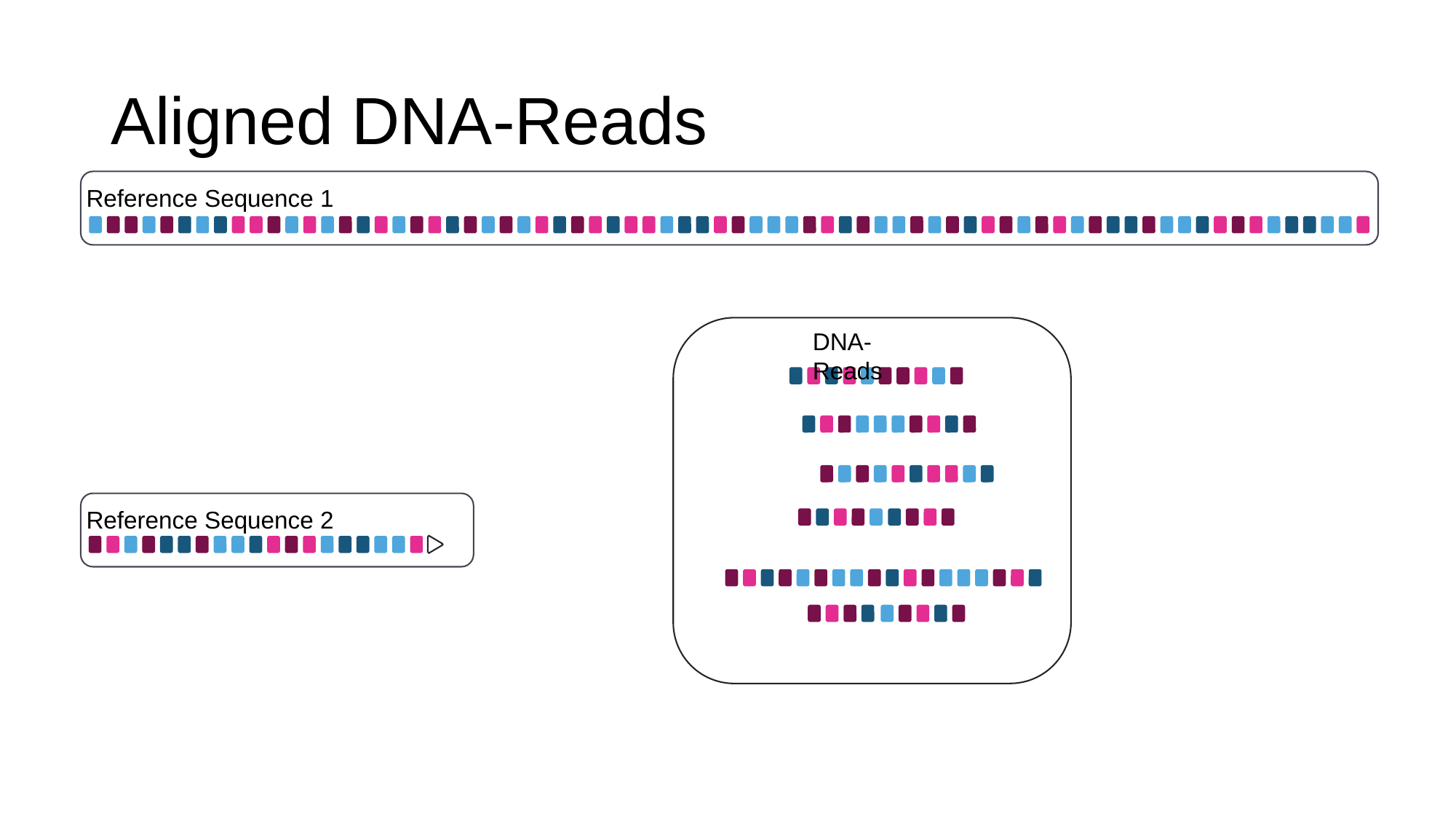

# Aligned DNA-Reads

Reference Sequence 1

DNA-Reads

Reference Sequence 2